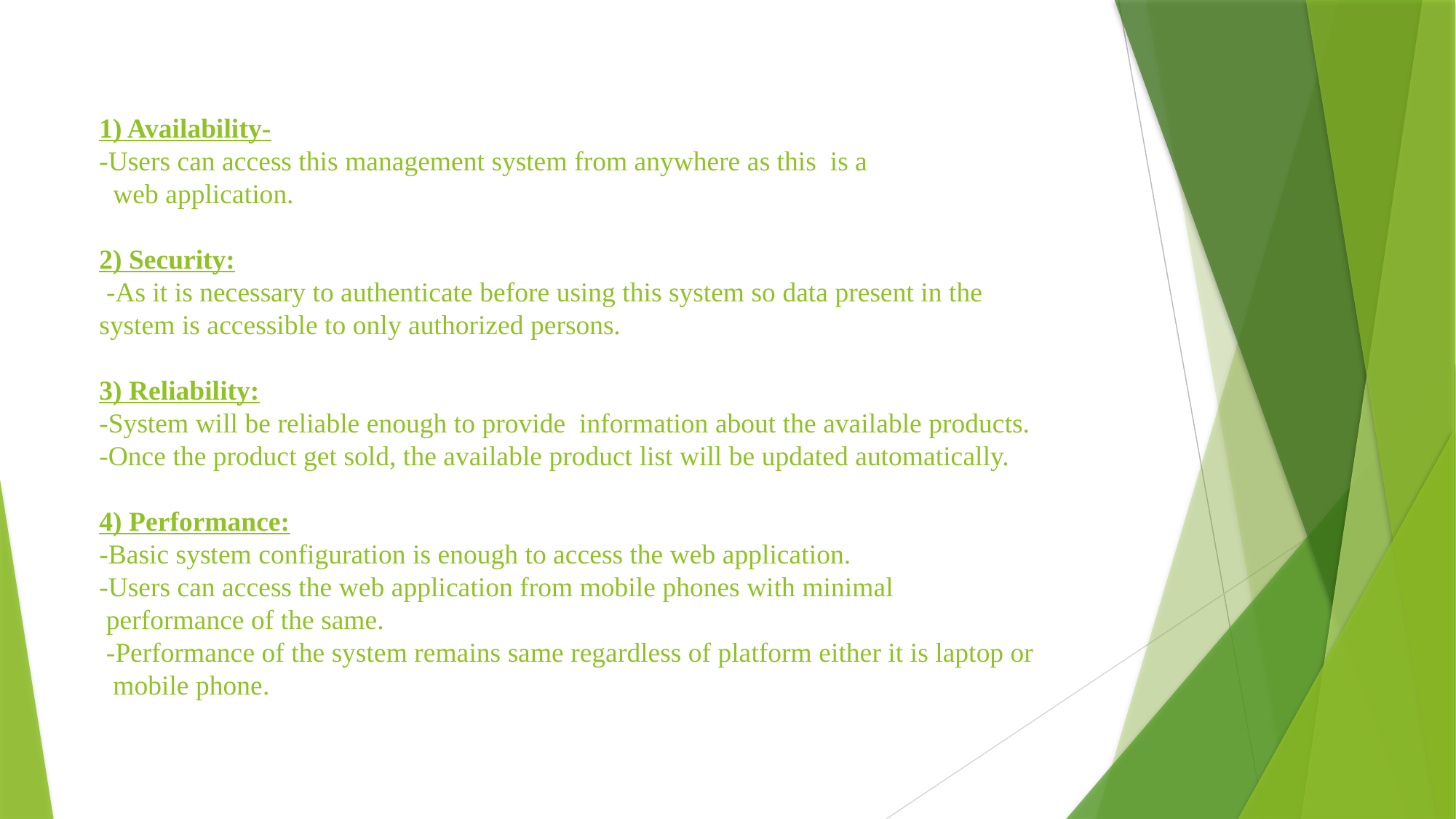

# 1) Availability- -Users can access this management system from anywhere as this  is a web application.   2) Security: -As it is necessary to authenticate before using this system so data present in the system is accessible to only authorized persons.   3) Reliability: -System will be reliable enough to provide  information about the available products. -Once the product get sold, the available product list will be updated automatically.   4) Performance: -Basic system configuration is enough to access the web application. -Users can access the web application from mobile phones with minimal performance of the same. -Performance of the system remains same regardless of platform either it is laptop or mobile phone.